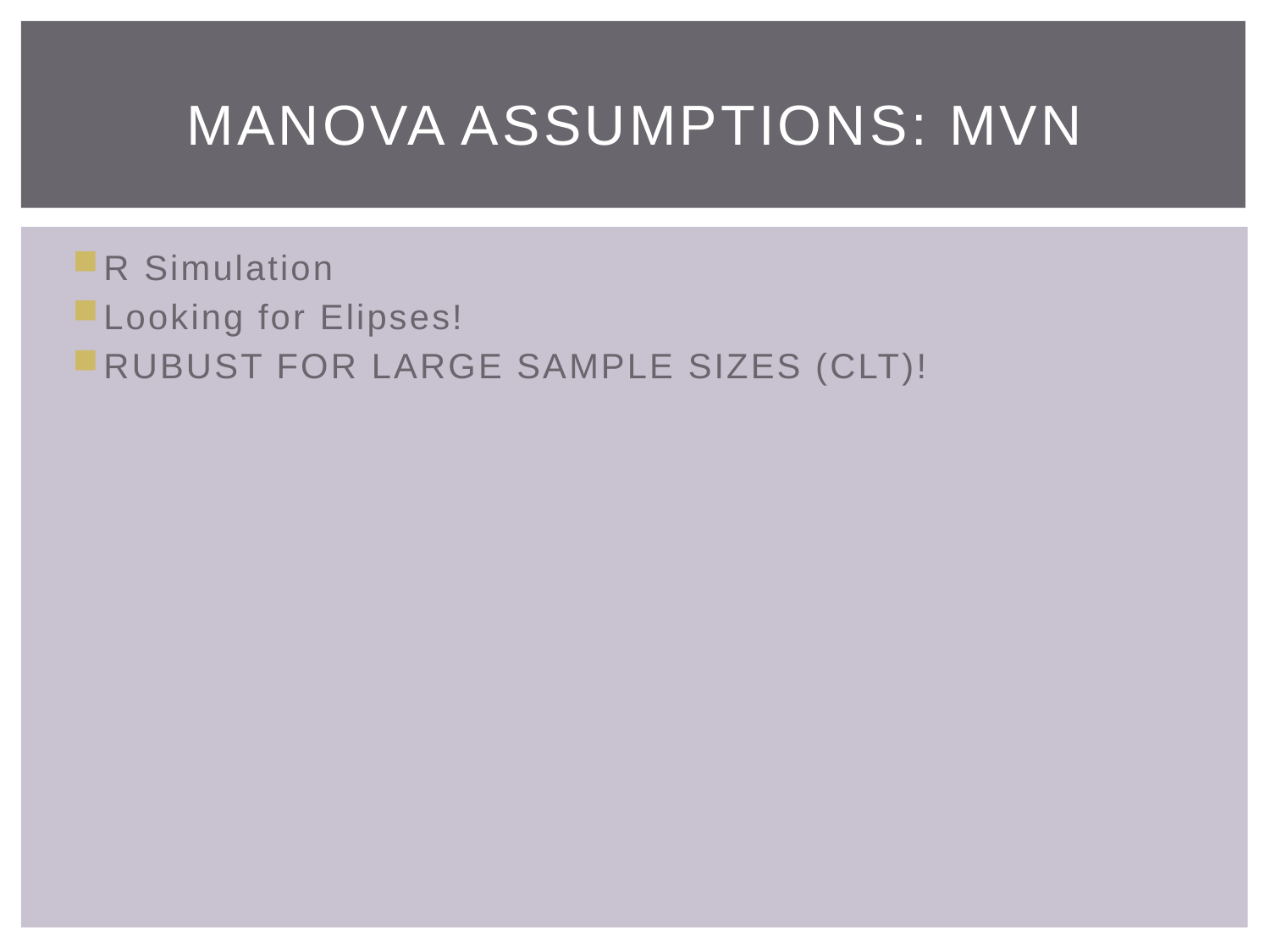

# MANOVA ASSUMPTIONS: MVN
R Simulation
Looking for Elipses!
RUBUST FOR LARGE SAMPLE SIZES (CLT)!